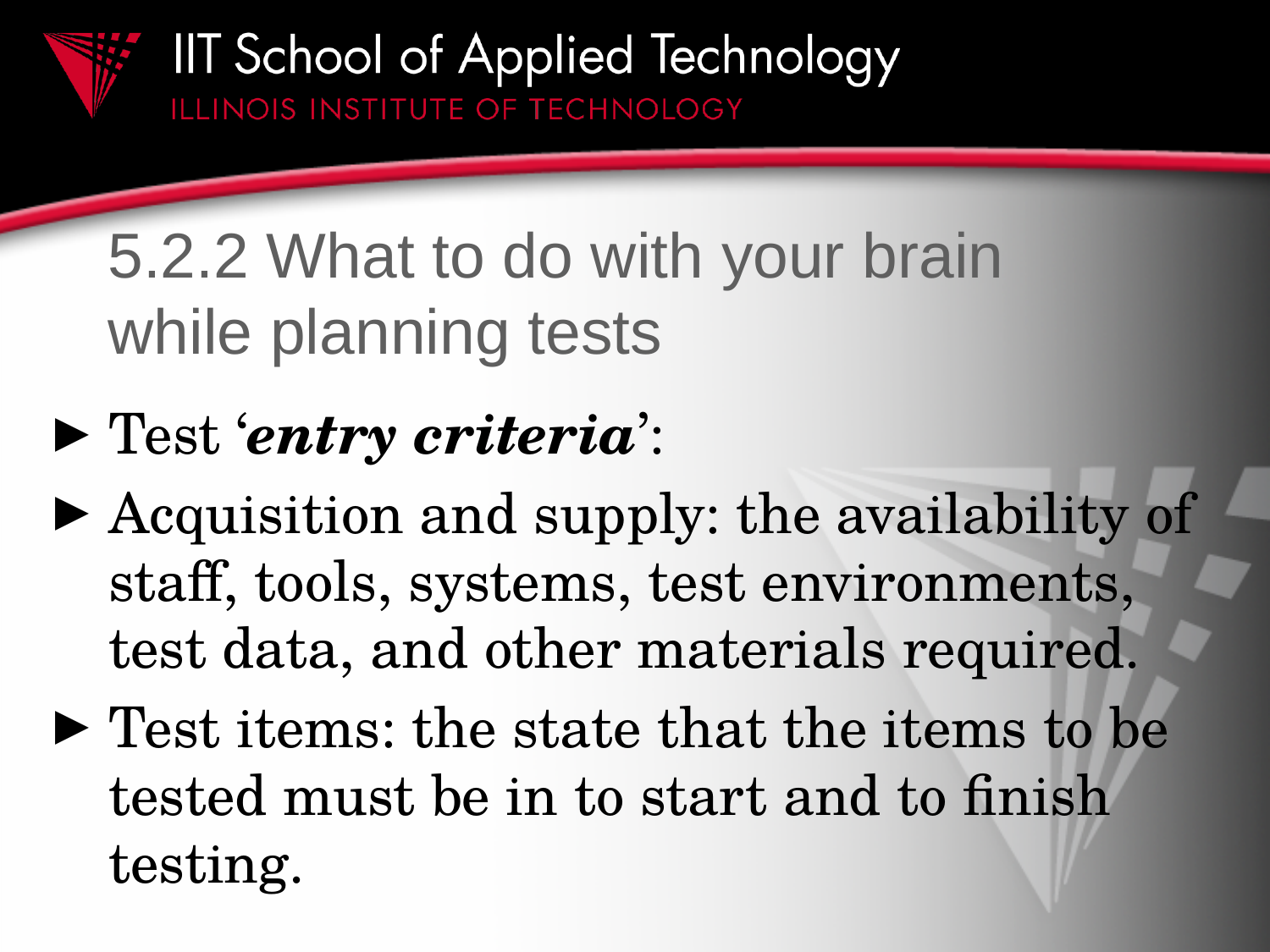

# 5.2.2 What to do with your brain while planning tests
Test ‘entry criteria’:
Acquisition and supply: the availability of staff, tools, systems, test environments, test data, and other materials required.
Test items: the state that the items to be tested must be in to start and to finish testing.